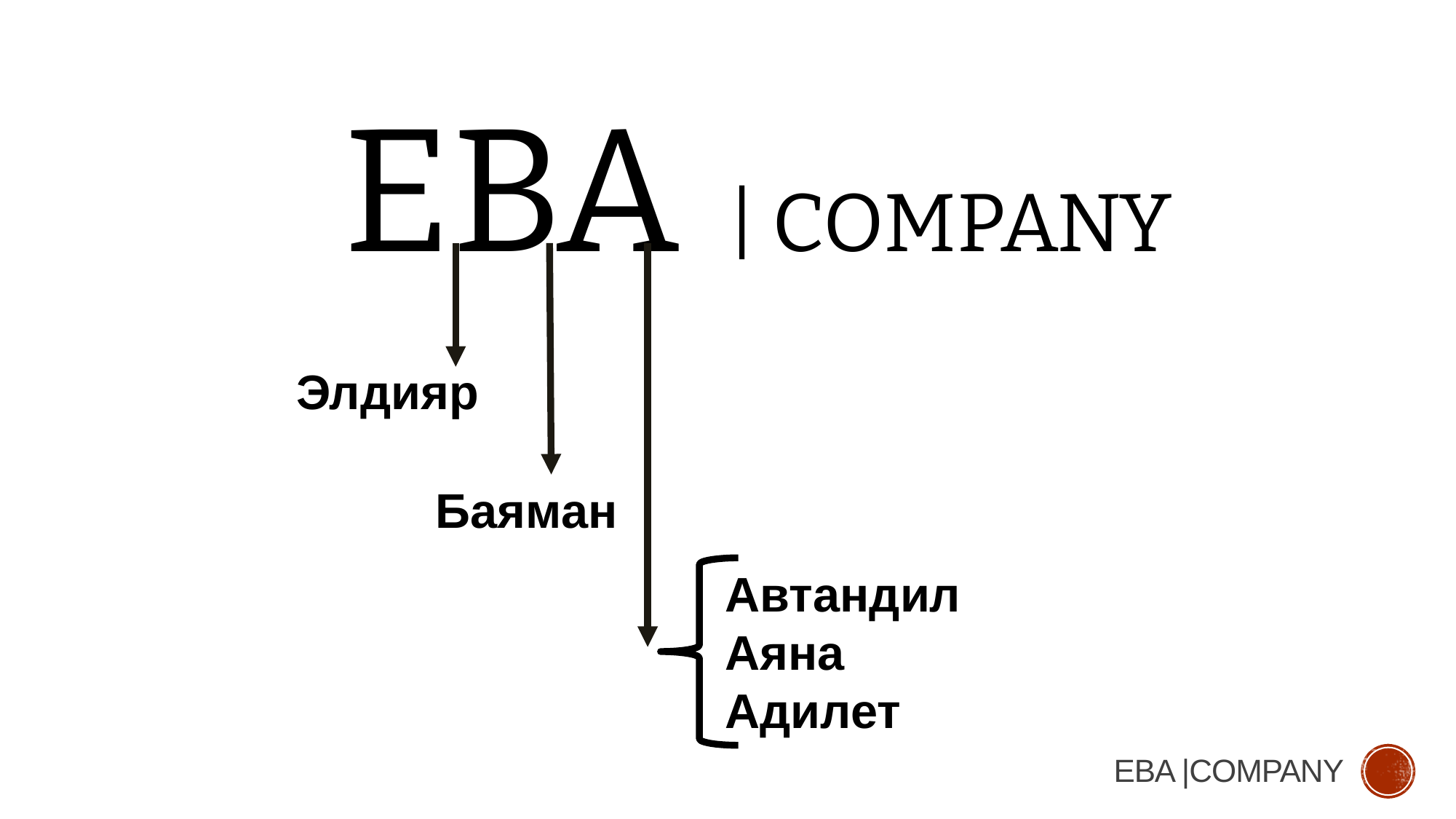

EBA   | COmpany
Элдияр
Баяман

Автандил
Аяна
Адилет
EBA |COMPANY